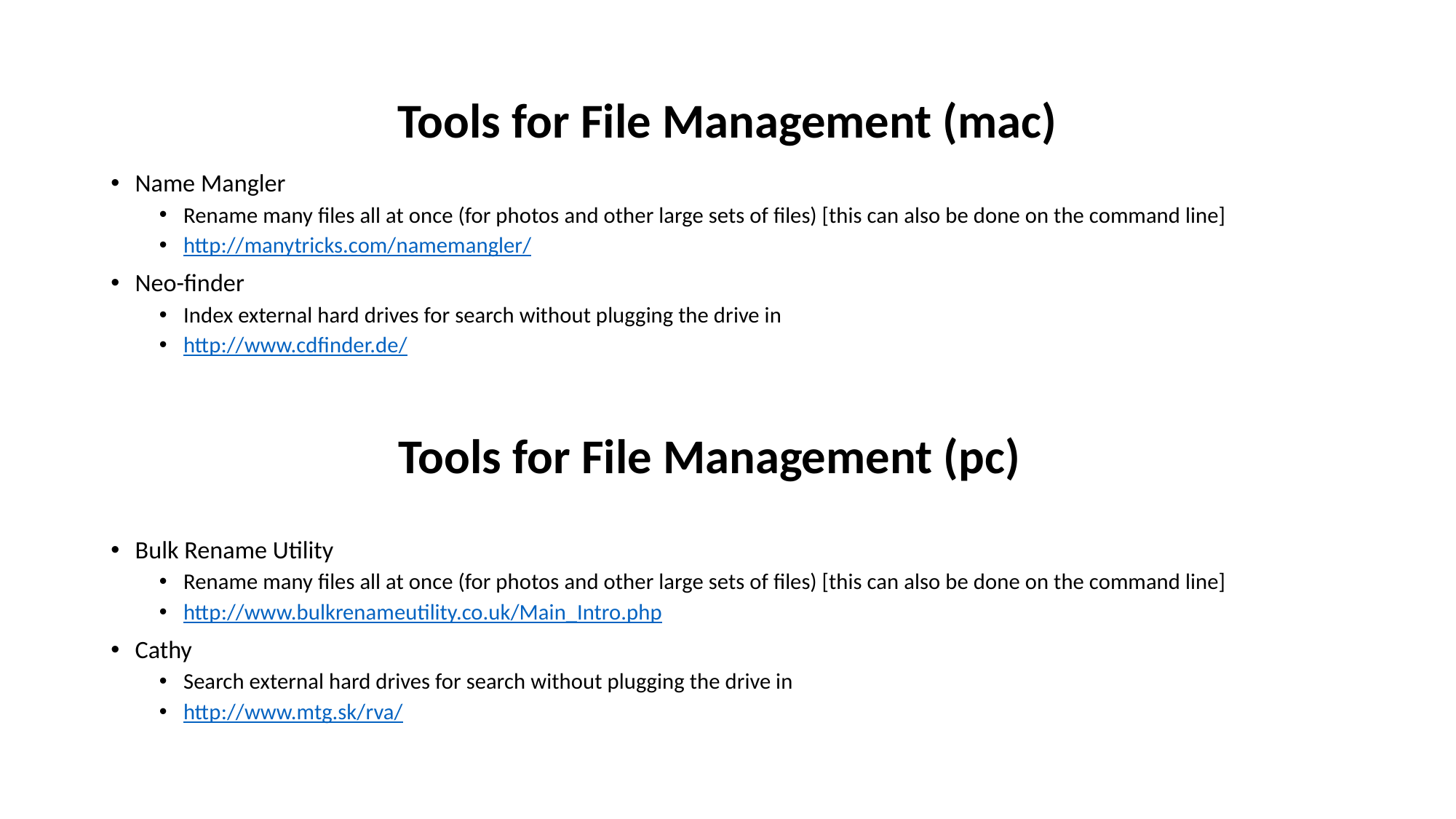

# Tools for File Management (mac)

Name Mangler
Rename many files all at once (for photos and other large sets of files) [this can also be done on the command line]
http://manytricks.com/namemangler/
Neo-finder
Index external hard drives for search without plugging the drive in
http://www.cdfinder.de/

Bulk Rename Utility
Rename many files all at once (for photos and other large sets of files) [this can also be done on the command line]
http://www.bulkrenameutility.co.uk/Main_Intro.php
Cathy
Search external hard drives for search without plugging the drive in
http://www.mtg.sk/rva/
Tools for File Management (pc)